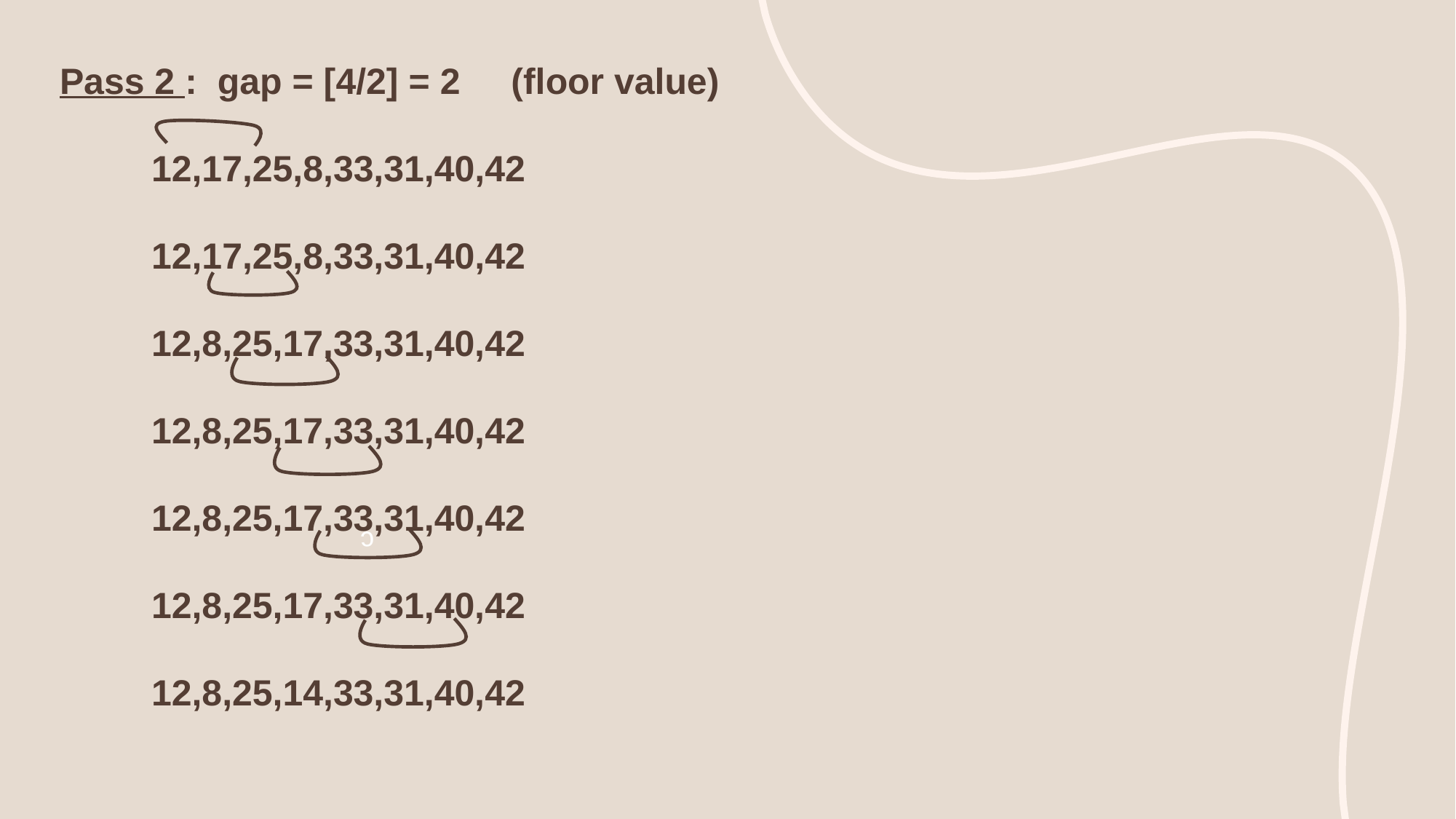

Pass 2 :  gap = [4/2] = 2     (floor value)

         12,17,25,8,33,31,40,42

         12,17,25,8,33,31,40,42

         12,8,25,17,33,31,40,42

         12,8,25,17,33,31,40,42

         12,8,25,17,33,31,40,42

         12,8,25,17,33,31,40,42

         12,8,25,14,33,31,40,42

c